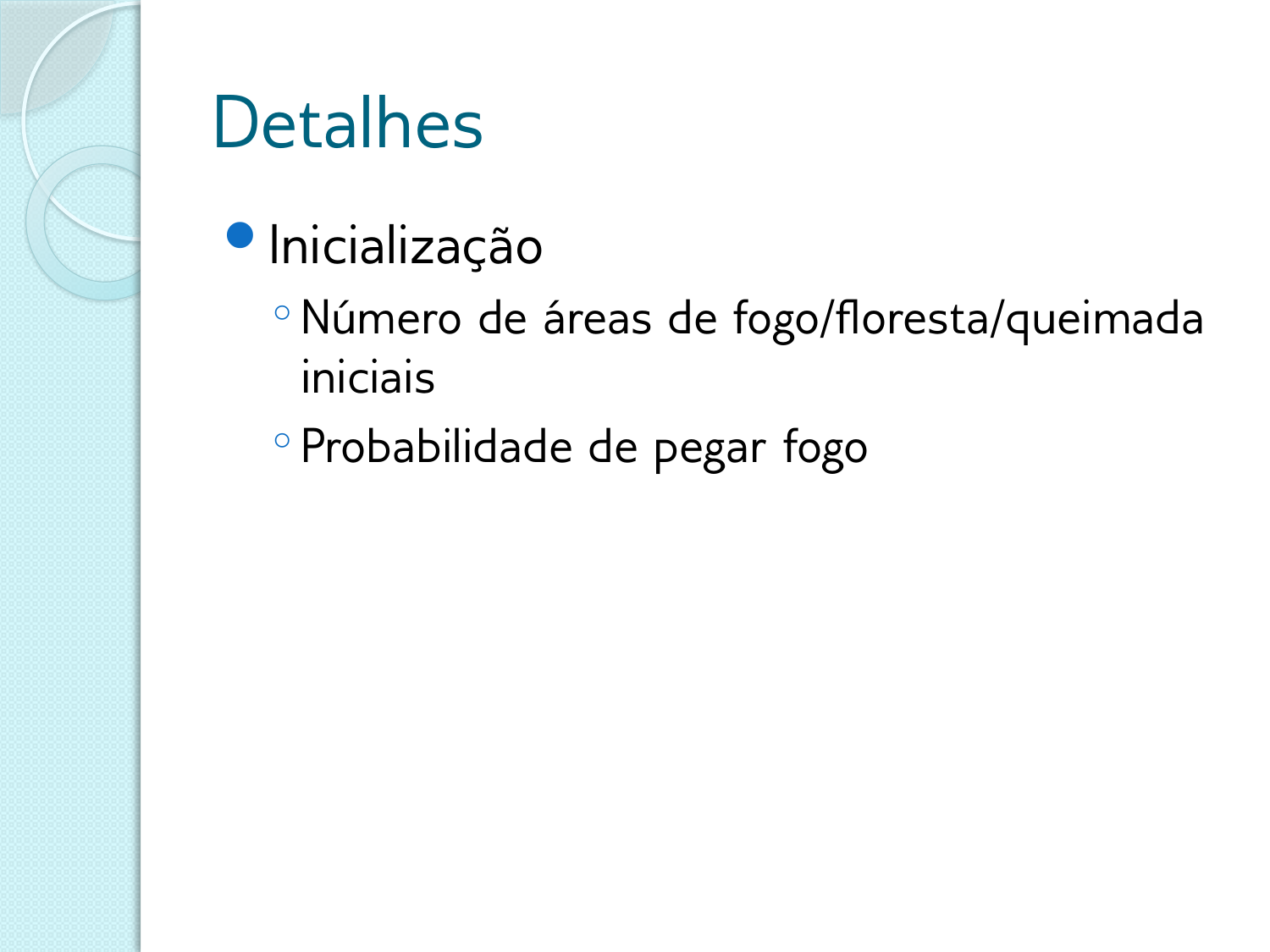

# Detalhes
Inicialização
Número de áreas de fogo/floresta/queimada iniciais
Probabilidade de pegar fogo